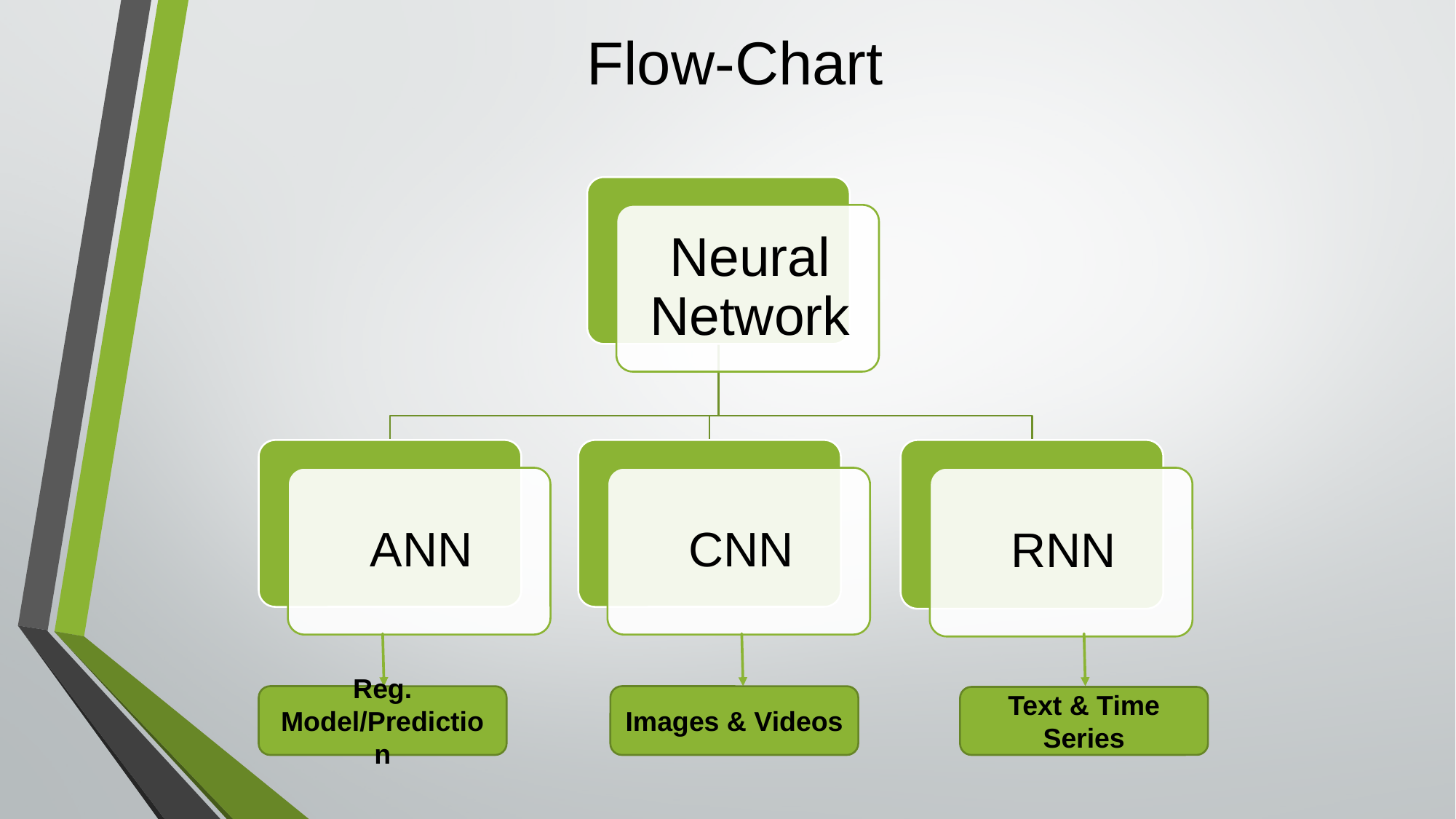

Flow-Chart
Neural Network
ANN
CNN
RNN
Reg. Model/Prediction
Images & Videos
Text & Time Series